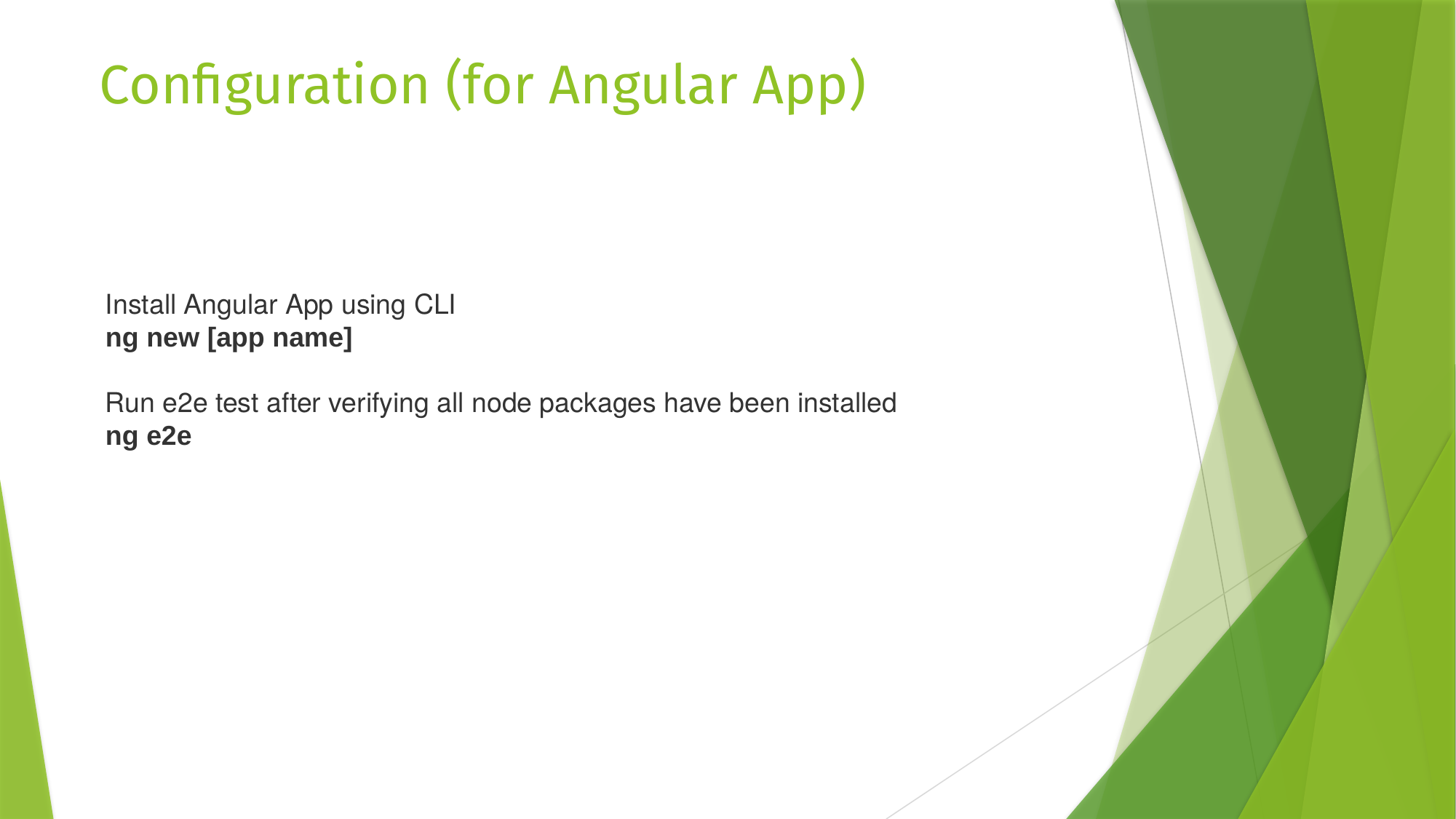

# Configuration (for Angular App)

Install Angular App using CLI
ng new [app name]

Run e2e test after verifying all node packages have been installed
ng e2e